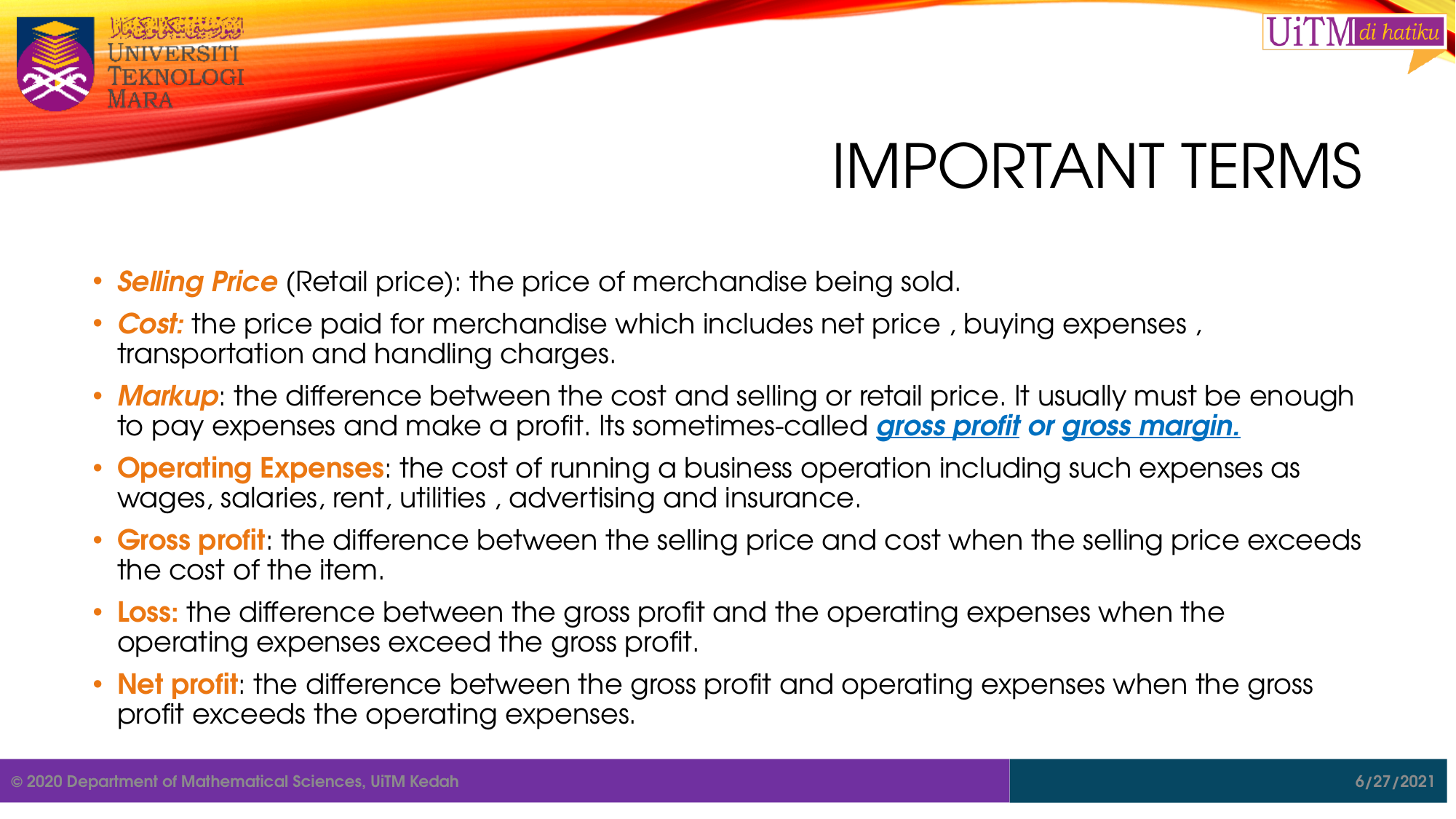

# Important Terms
Selling Price (Retail price): the price of merchandise being sold.
Cost: the price paid for merchandise which includes net price , buying expenses , transportation and handling charges.
Markup: the difference between the cost and selling or retail price. It usually must be enough to pay expenses and make a profit. Its sometimes-called gross profit or gross margin.
Operating Expenses: the cost of running a business operation including such expenses as wages, salaries, rent, utilities , advertising and insurance.
Gross profit: the difference between the selling price and cost when the selling price exceeds the cost of the item.
Loss: the difference between the gross profit and the operating expenses when the operating expenses exceed the gross profit.
Net profit: the difference between the gross profit and operating expenses when the gross profit exceeds the operating expenses.